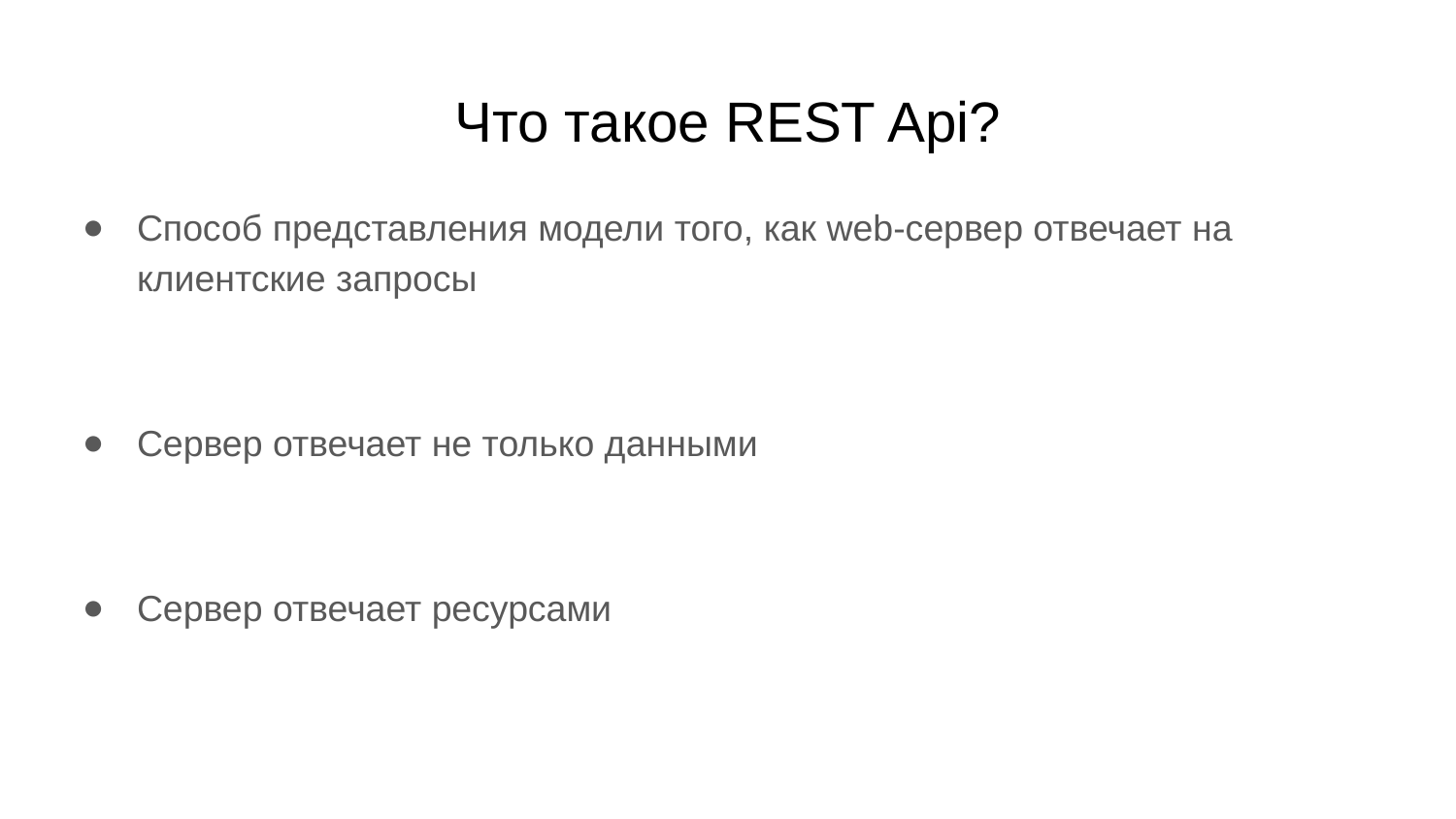

# Что такое REST Api?
Способ представления модели того, как web-сервер отвечает на клиентские запросы

Сервер отвечает не только данными

Сервер отвечает ресурсами